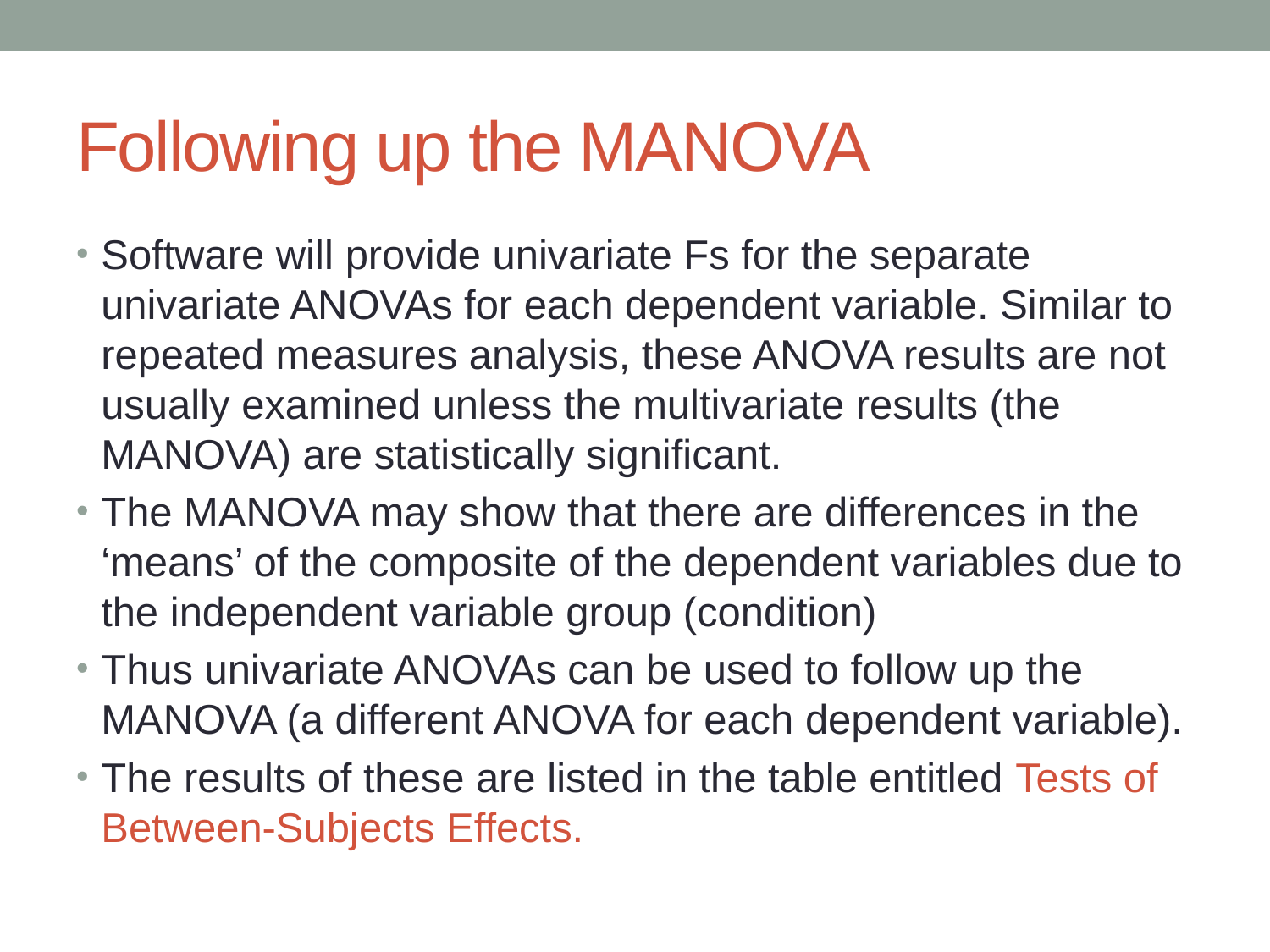

# Following up the MANOVA
Software will provide univariate Fs for the separate univariate ANOVAs for each dependent variable. Similar to repeated measures analysis, these ANOVA results are not usually examined unless the multivariate results (the MANOVA) are statistically significant.
The MANOVA may show that there are differences in the ‘means’ of the composite of the dependent variables due to the independent variable group (condition)
Thus univariate ANOVAs can be used to follow up the MANOVA (a different ANOVA for each dependent variable).
The results of these are listed in the table entitled Tests of Between-Subjects Effects.